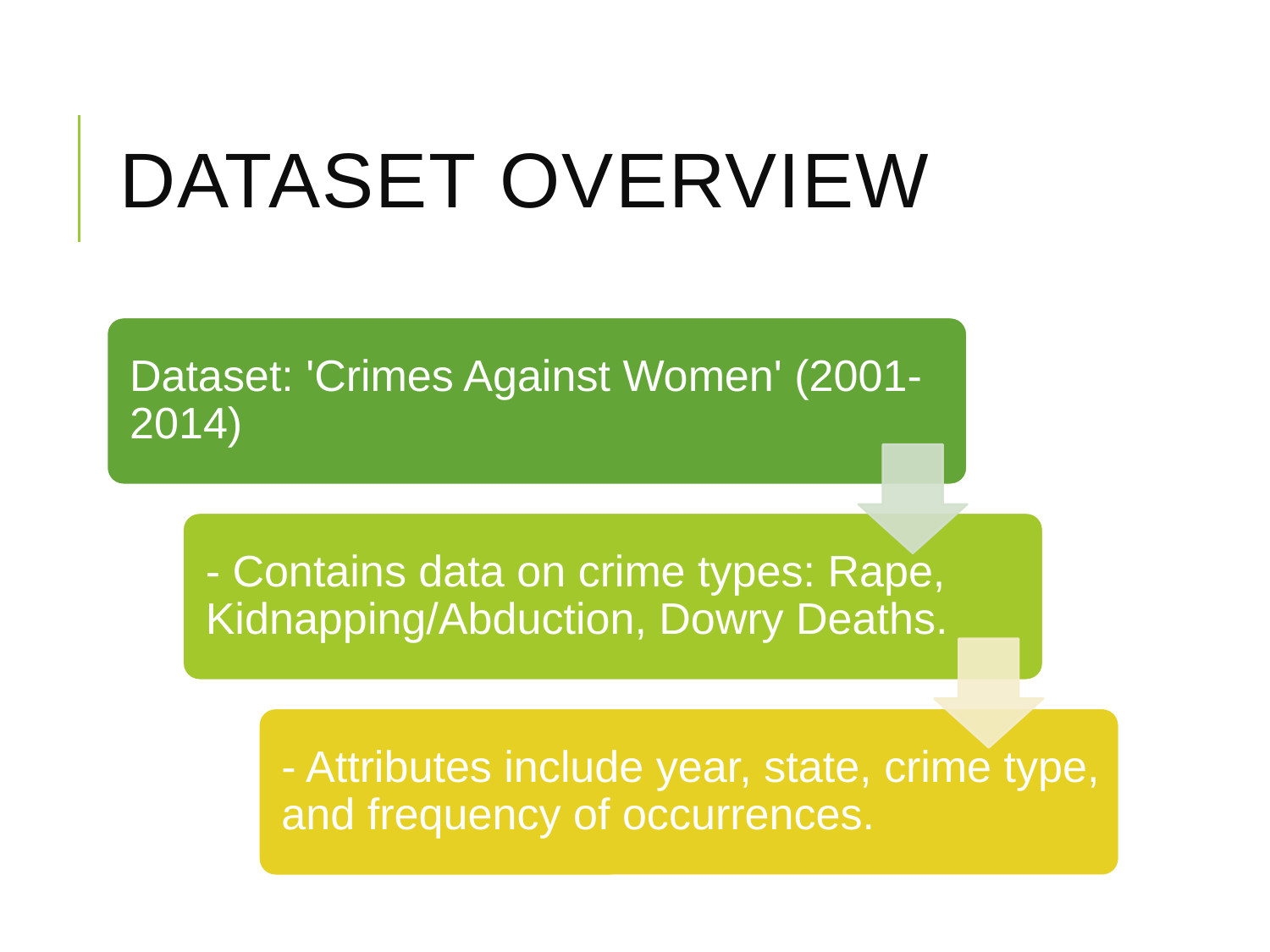

# Dataset Overview
Dataset: 'Crimes Against Women' (2001-2014)
- Contains data on crime types: Rape, Kidnapping/Abduction, Dowry Deaths.
- Attributes include year, state, crime type, and frequency of occurrences.